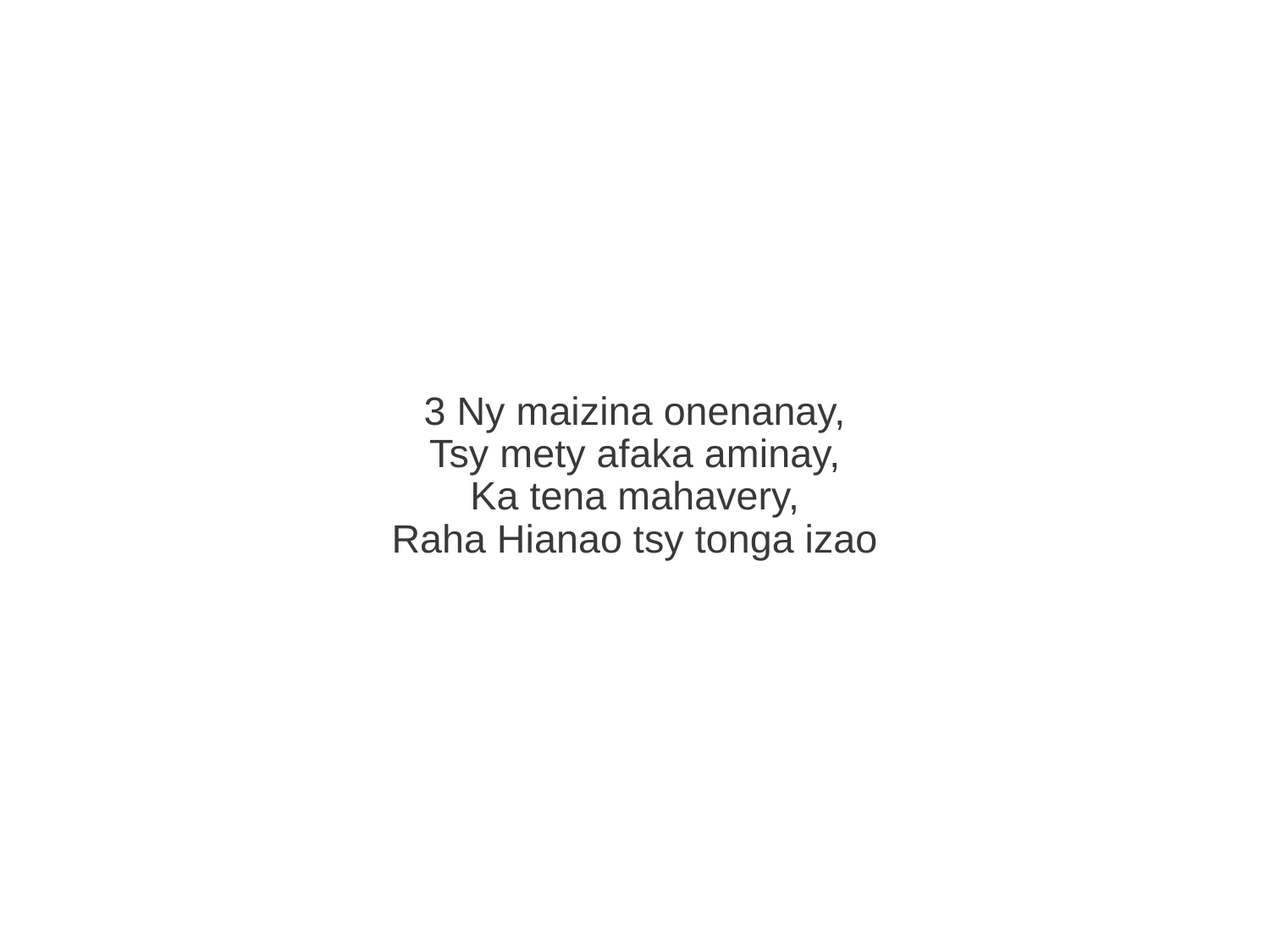

3 Ny maizina onenanay,
Tsy mety afaka aminay,
Ka tena mahavery,
Raha Hianao tsy tonga izao